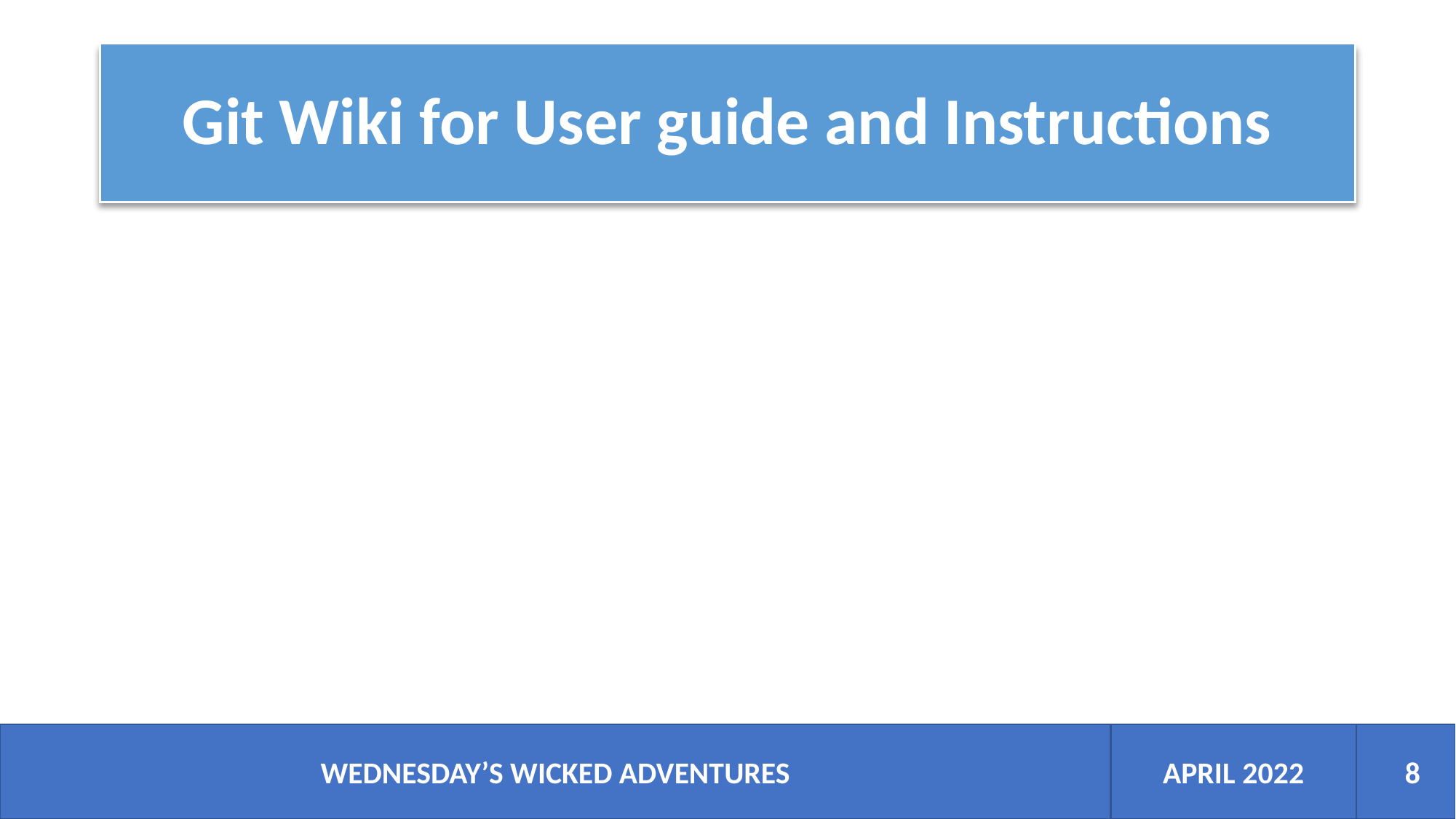

# Git Wiki for User guide and Instructions

APRIL 2022
WEDNESDAY’S WICKED ADVENTURES

8